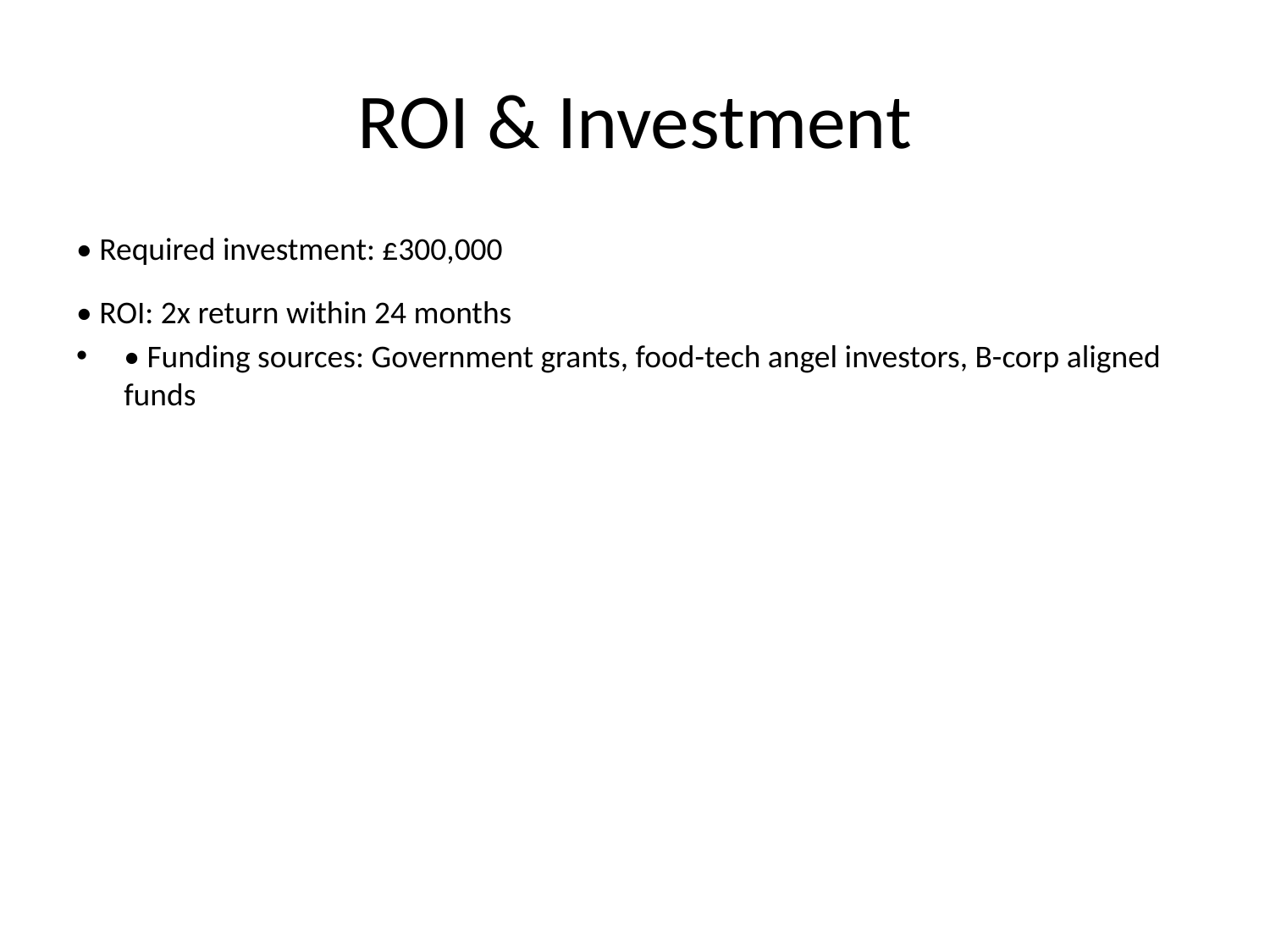

# ROI & Investment
• Required investment: £300,000
• ROI: 2x return within 24 months
• Funding sources: Government grants, food-tech angel investors, B-corp aligned funds